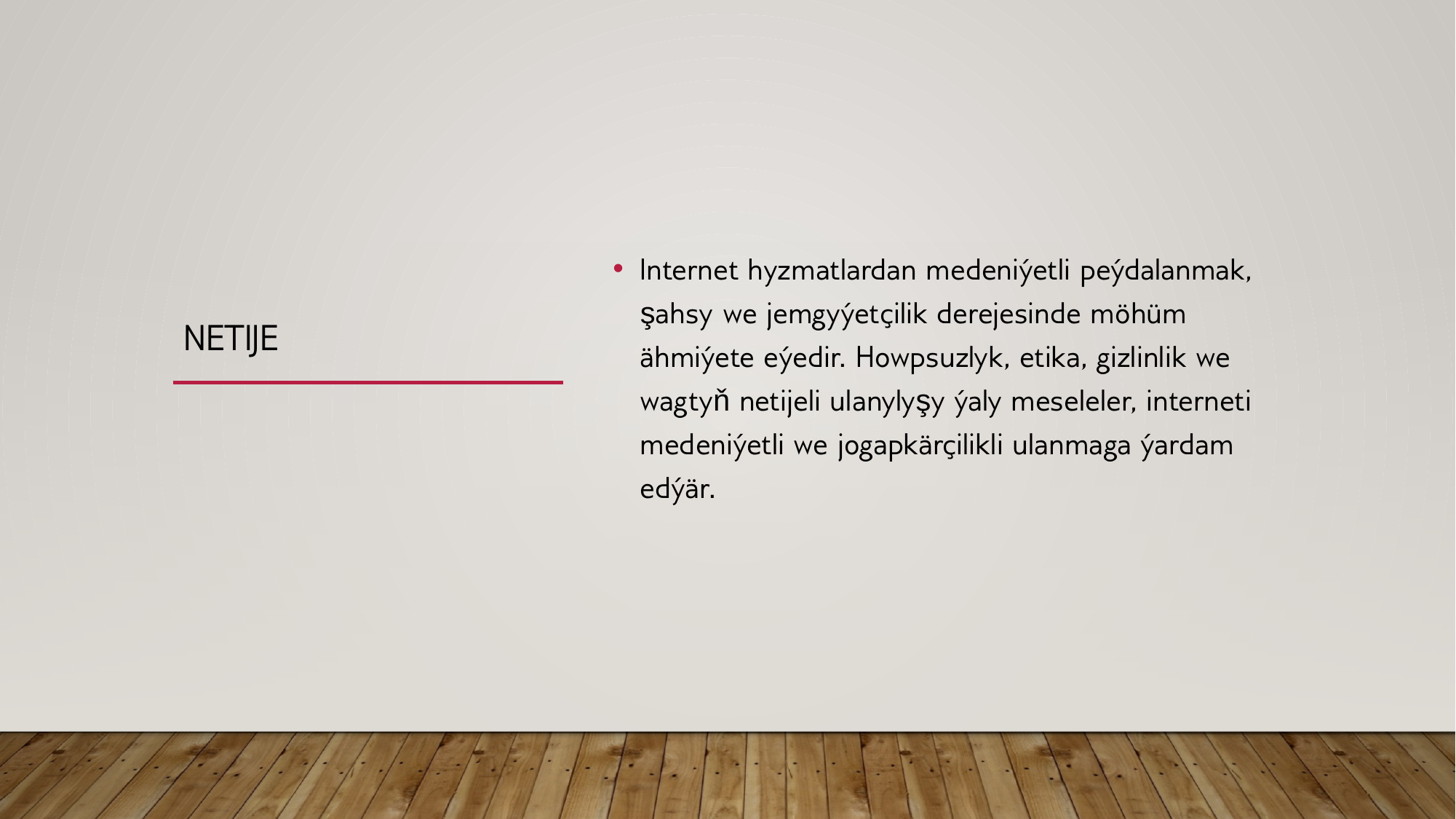

# Netije
Internet hyzmatlardan medeniýetli peýdalanmak, şahsy we jemgyýetçilik derejesinde möhüm ähmiýete eýedir. Howpsuzlyk, etika, gizlinlik we wagtyň netijeli ulanylyşy ýaly meseleler, interneti medeniýetli we jogapkärçilikli ulanmaga ýardam edýär.